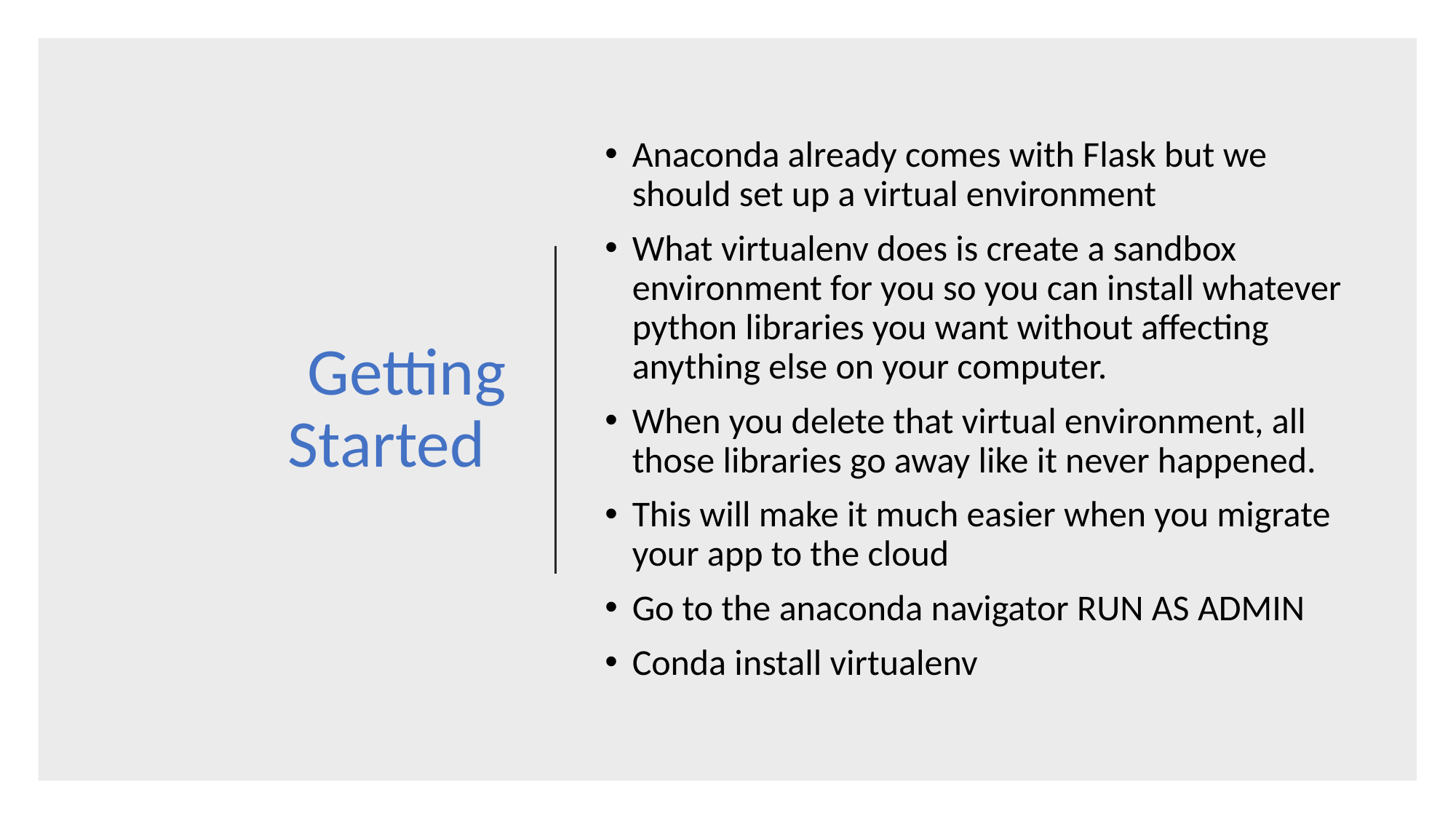

# Getting Started
Anaconda already comes with Flask but we should set up a virtual environment
What virtualenv does is create a sandbox environment for you so you can install whatever python libraries you want without affecting anything else on your computer.
When you delete that virtual environment, all those libraries go away like it never happened.
This will make it much easier when you migrate your app to the cloud
Go to the anaconda navigator RUN AS ADMIN
Conda install virtualenv